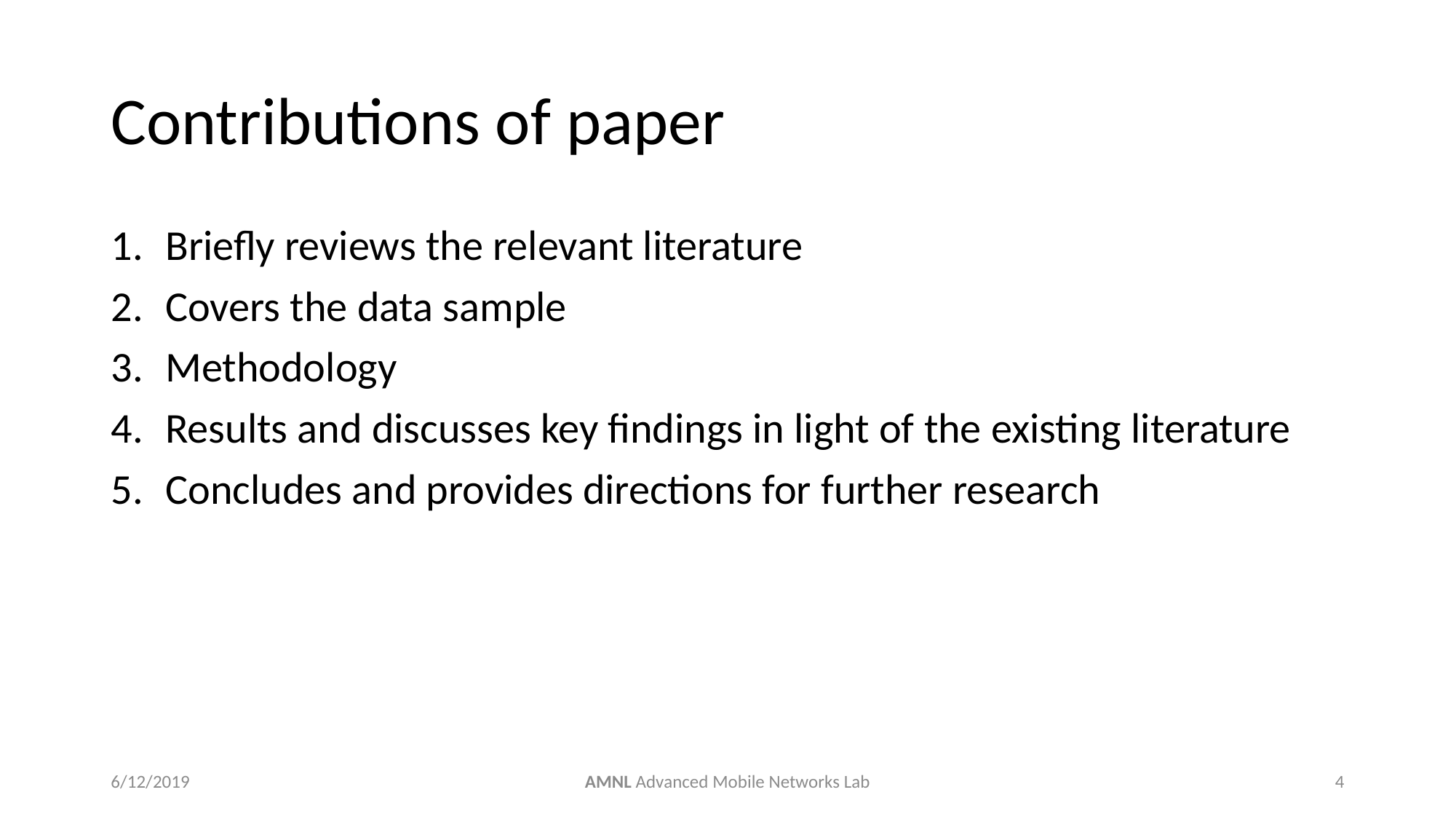

# Contributions of paper
Briefly reviews the relevant literature
Covers the data sample
Methodology
Results and discusses key findings in light of the existing literature
Concludes and provides directions for further research
6/12/2019
AMNL Advanced Mobile Networks Lab
4